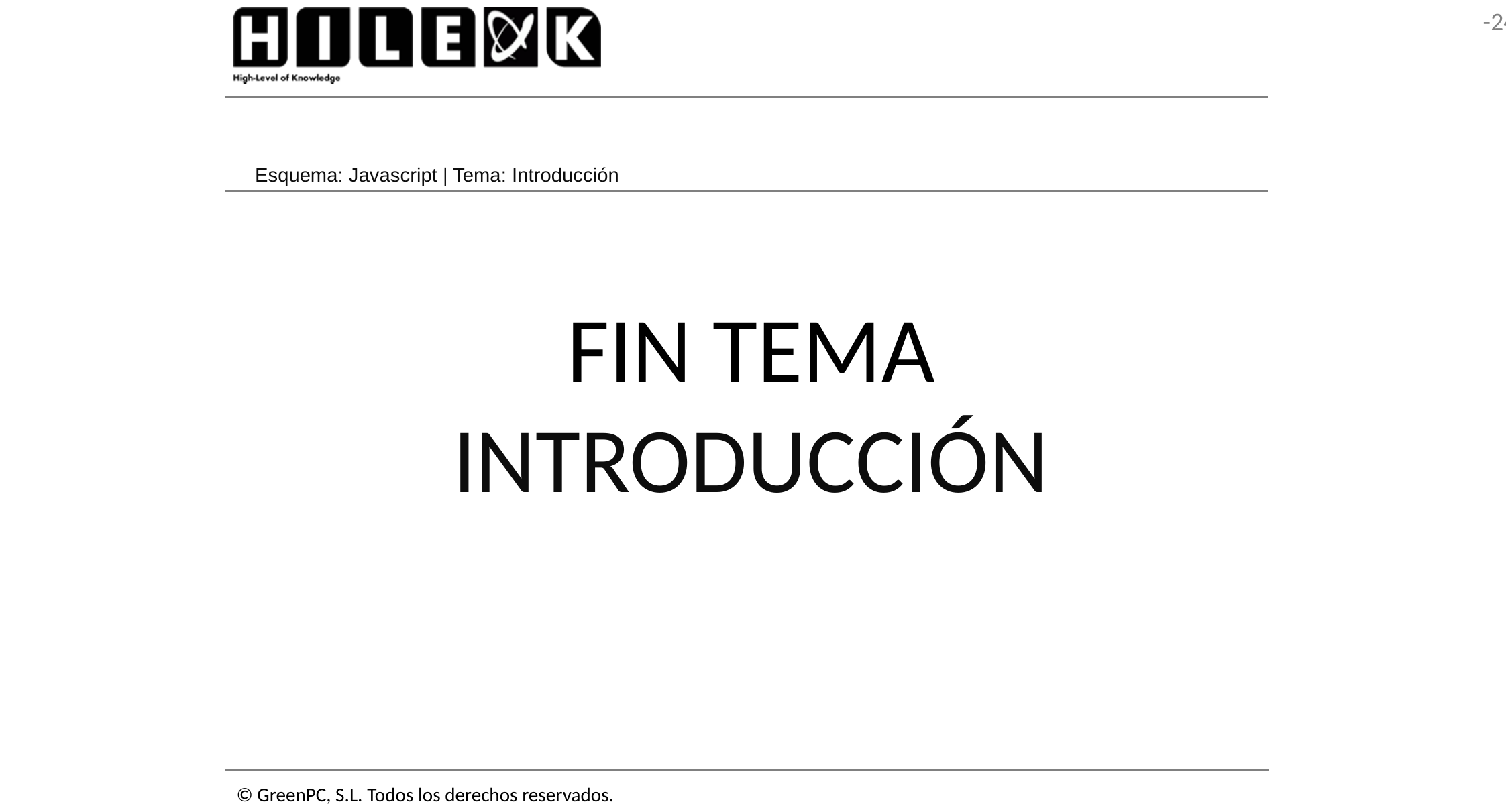

Esquema: Javascript | Tema: Introducción
FIN TEMA
INTRODUCCIÓN